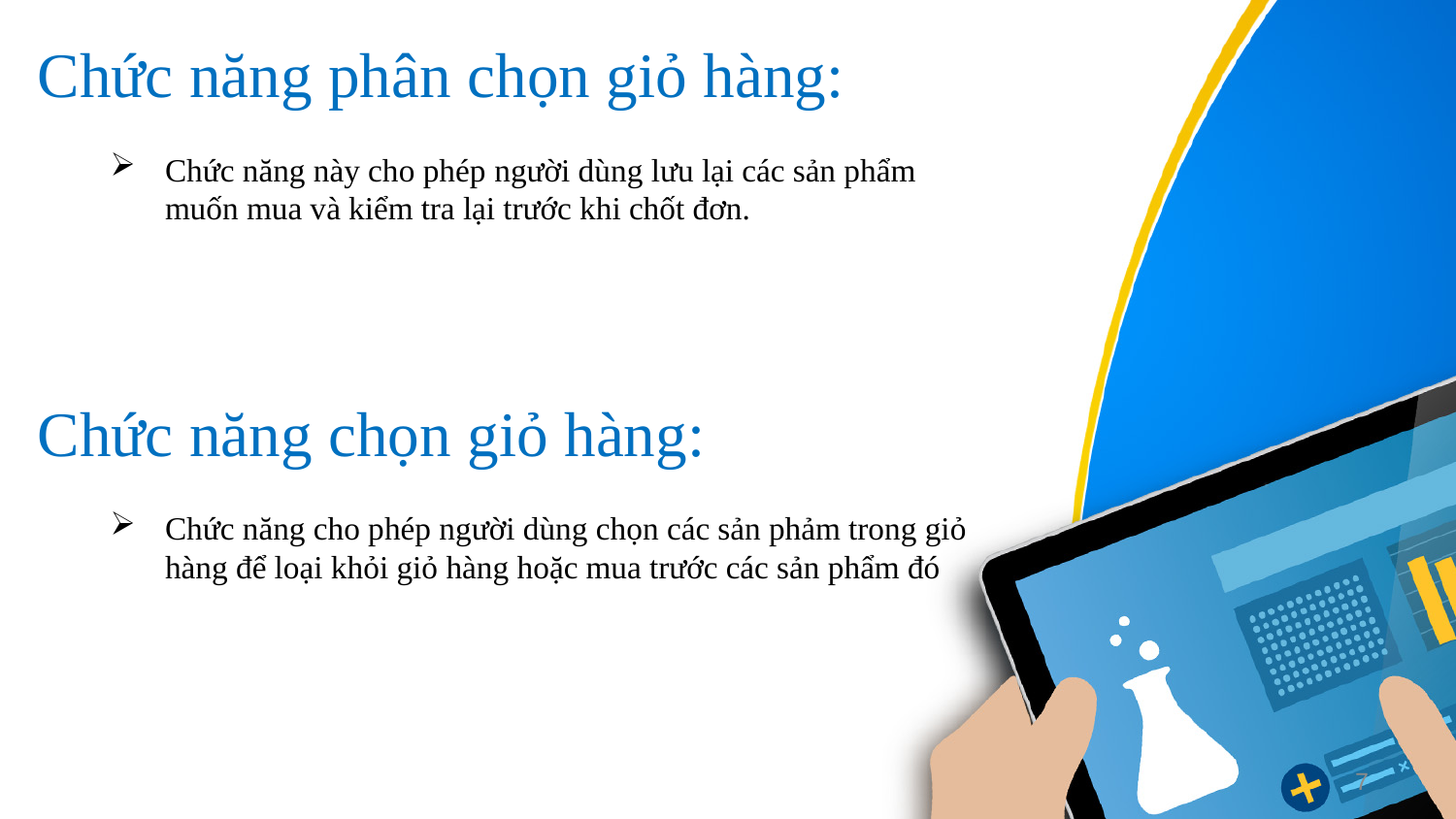

# Chức năng phân chọn giỏ hàng:
Chức năng này cho phép người dùng lưu lại các sản phẩm muốn mua và kiểm tra lại trước khi chốt đơn.

Chức năng chọn giỏ hàng:
Chức năng cho phép người dùng chọn các sản phảm trong giỏ hàng để loại khỏi giỏ hàng hoặc mua trước các sản phẩm đó
7